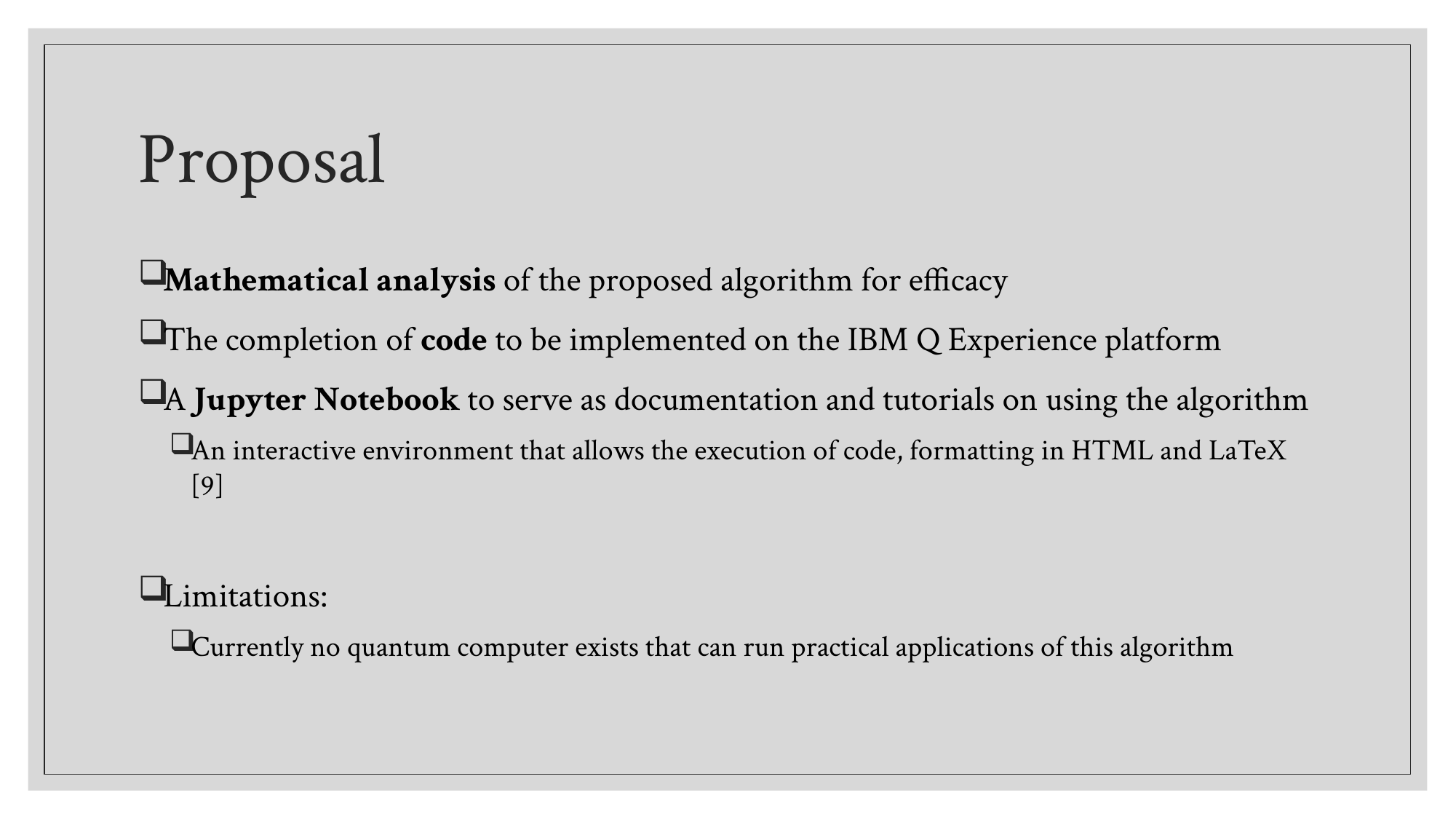

# Proposal
Mathematical analysis of the proposed algorithm for efficacy
The completion of code to be implemented on the IBM Q Experience platform
A Jupyter Notebook to serve as documentation and tutorials on using the algorithm
An interactive environment that allows the execution of code, formatting in HTML and LaTeX [9]

Limitations:
Currently no quantum computer exists that can run practical applications of this algorithm